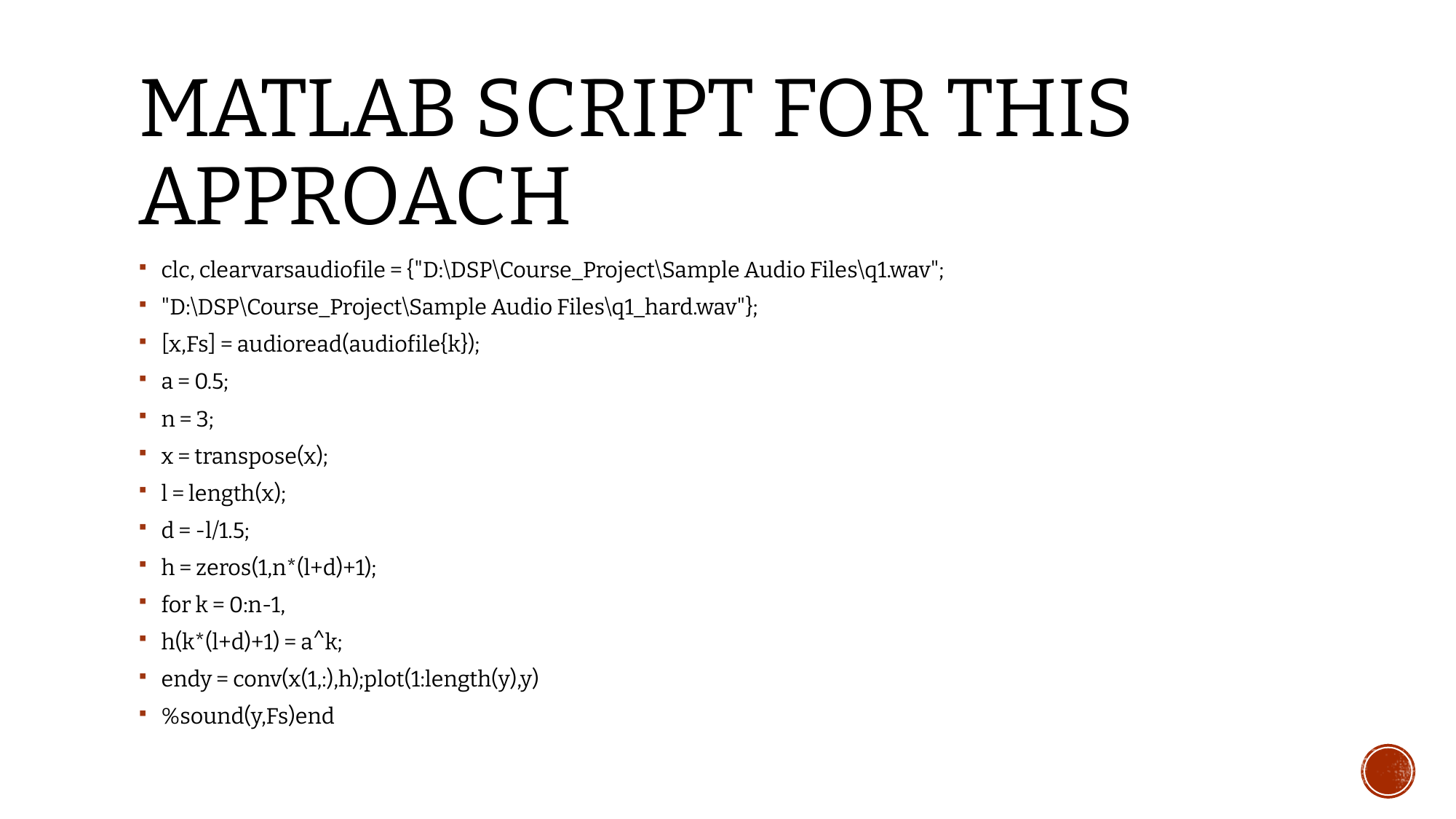

# MATLAB SCRIPT FOR THIS APPROACH
clc, clearvarsaudiofile = {"D:\DSP\Course_Project\Sample Audio Files\q1.wav";
"D:\DSP\Course_Project\Sample Audio Files\q1_hard.wav"};
[x,Fs] = audioread(audiofile{k});
a = 0.5;
n = 3;
x = transpose(x);
l = length(x);
d = -l/1.5;
h = zeros(1,n*(l+d)+1);
for k = 0:n-1,
h(k*(l+d)+1) = a^k;
endy = conv(x(1,:),h);plot(1:length(y),y)
%sound(y,Fs)end